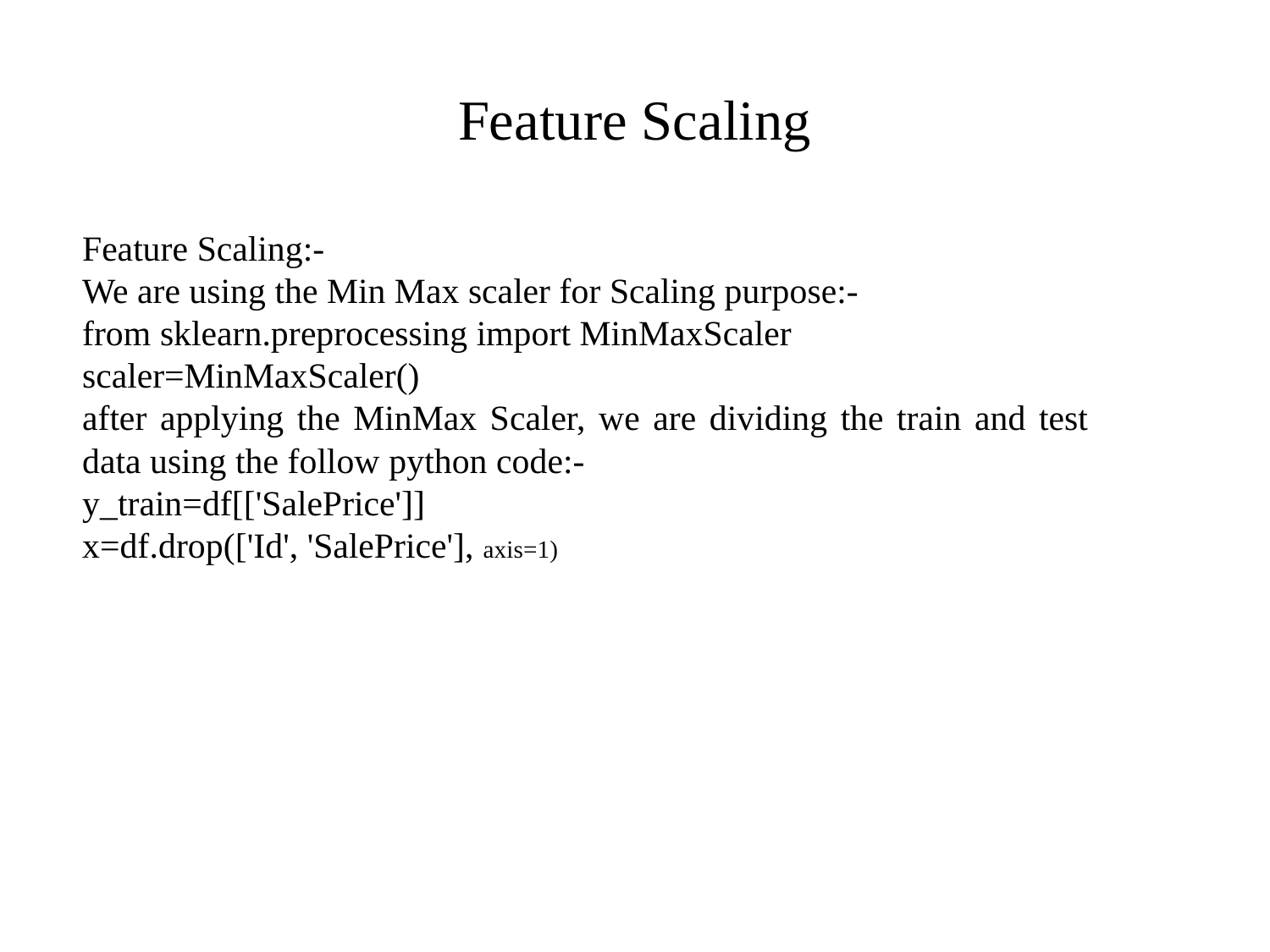

# Feature Scaling
Feature Scaling:-
We are using the Min Max scaler for Scaling purpose:-
from sklearn.preprocessing import MinMaxScaler
scaler=MinMaxScaler()
after applying the MinMax Scaler, we are dividing the train and test data using the follow python code:-
y_train=df[['SalePrice']]
x=df.drop(['Id', 'SalePrice'], axis=1)